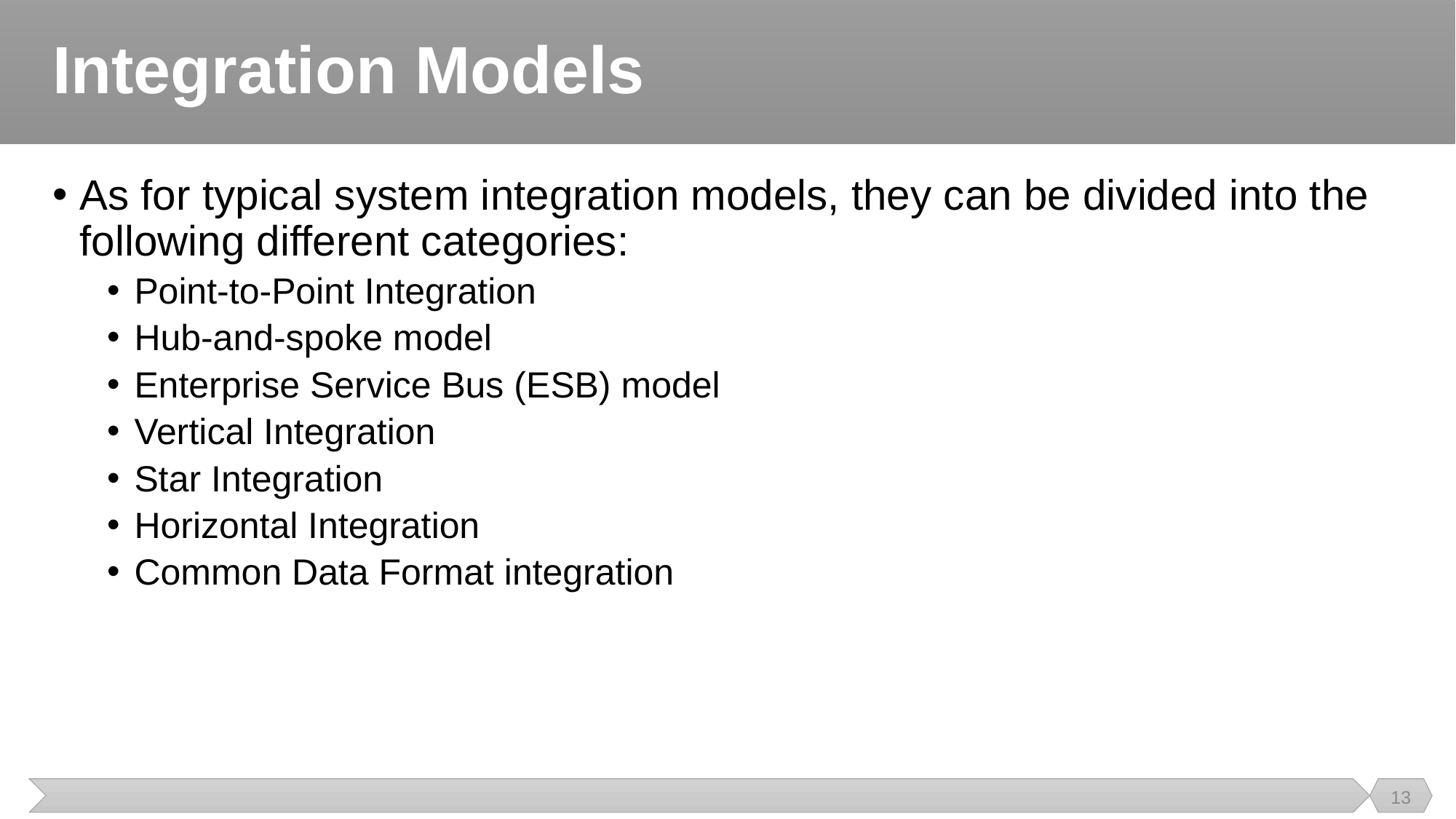

# Integration Models
As for typical system integration models, they can be divided into the following different categories:
Point-to-Point Integration
Hub-and-spoke model
Enterprise Service Bus (ESB) model
Vertical Integration
Star Integration
Horizontal Integration
Common Data Format integration
13